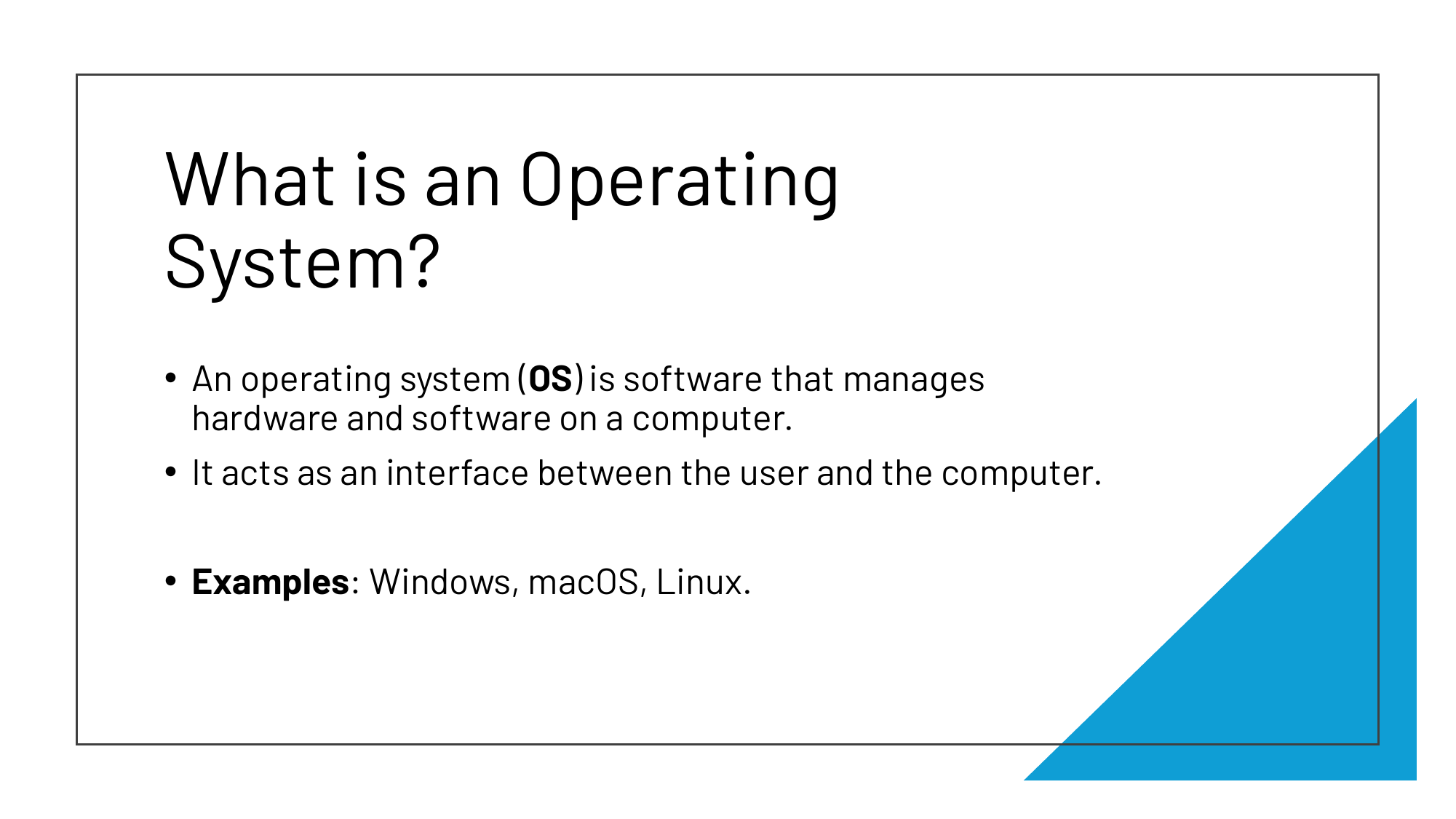

# What is an Operating System?
An operating system (OS) is software that manages hardware and software on a computer.
It acts as an interface between the user and the computer.

Examples: Windows, macOS, Linux.